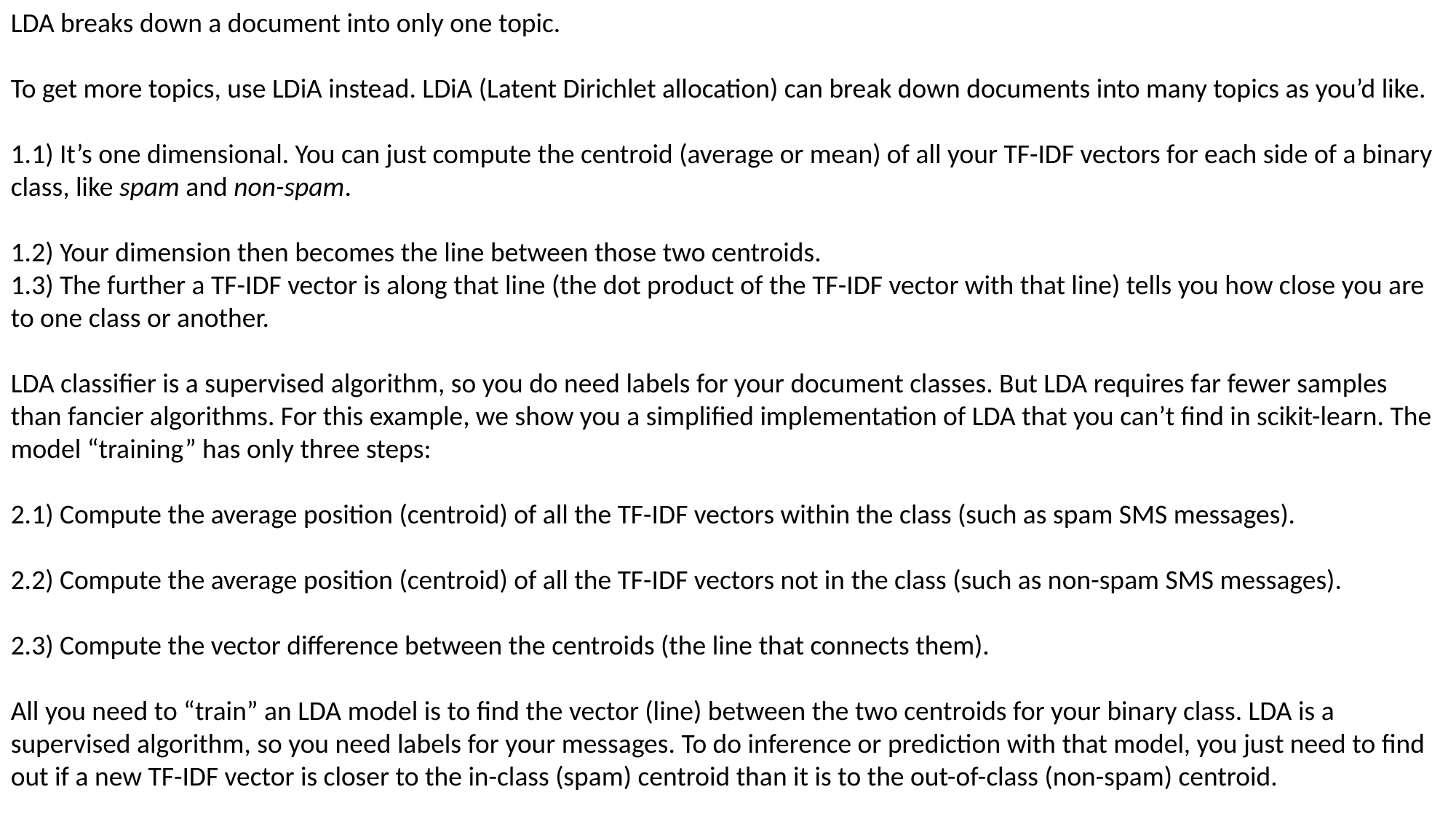

LDA breaks down a document into only one topic.

To get more topics, use LDiA instead. LDiA (Latent Dirichlet allocation) can break down documents into many topics as you’d like.

1.1) It’s one dimensional. You can just compute the centroid (average or mean) of all your TF-IDF vectors for each side of a binary class, like spam and non-spam.

1.2) Your dimension then becomes the line between those two centroids.
1.3) The further a TF-IDF vector is along that line (the dot product of the TF-IDF vector with that line) tells you how close you are to one class or another.

LDA classifier is a supervised algorithm, so you do need labels for your document classes. But LDA requires far fewer samples than fancier algorithms. For this example, we show you a simplified implementation of LDA that you can’t find in scikit-learn. The model “training” has only three steps:

2.1) Compute the average position (centroid) of all the TF-IDF vectors within the class (such as spam SMS messages).

2.2) Compute the average position (centroid) of all the TF-IDF vectors not in the class (such as non-spam SMS messages).

2.3) Compute the vector difference between the centroids (the line that connects them).

All you need to “train” an LDA model is to find the vector (line) between the two centroids for your binary class. LDA is a supervised algorithm, so you need labels for your messages. To do inference or prediction with that model, you just need to find out if a new TF-IDF vector is closer to the in-class (spam) centroid than it is to the out-of-class (non-spam) centroid.